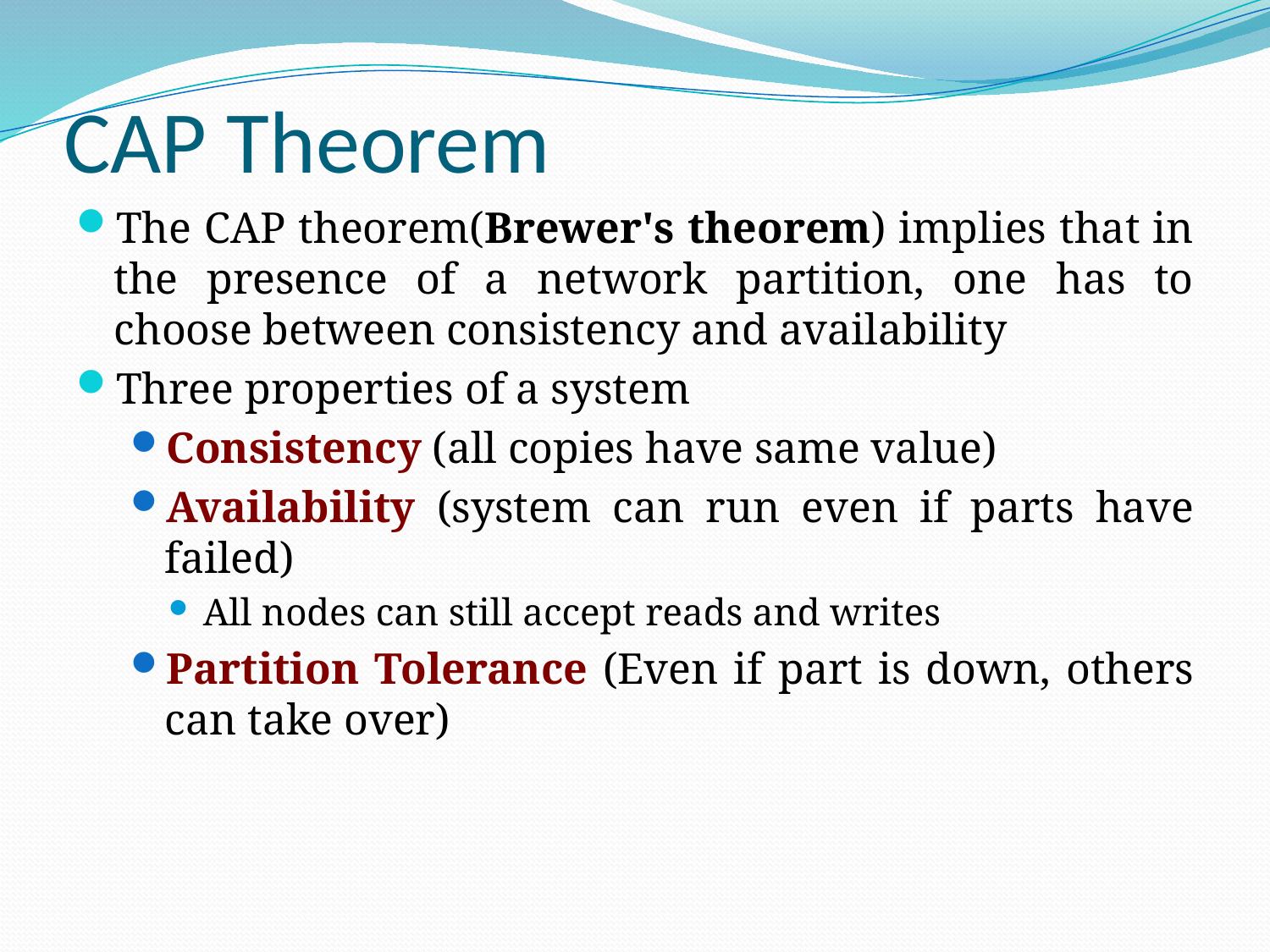

# CAP Theorem
The CAP theorem(Brewer's theorem) implies that in the presence of a network partition, one has to choose between consistency and availability
Three properties of a system
Consistency (all copies have same value)
Availability (system can run even if parts have failed)
All nodes can still accept reads and writes
Partition Tolerance (Even if part is down, others can take over)